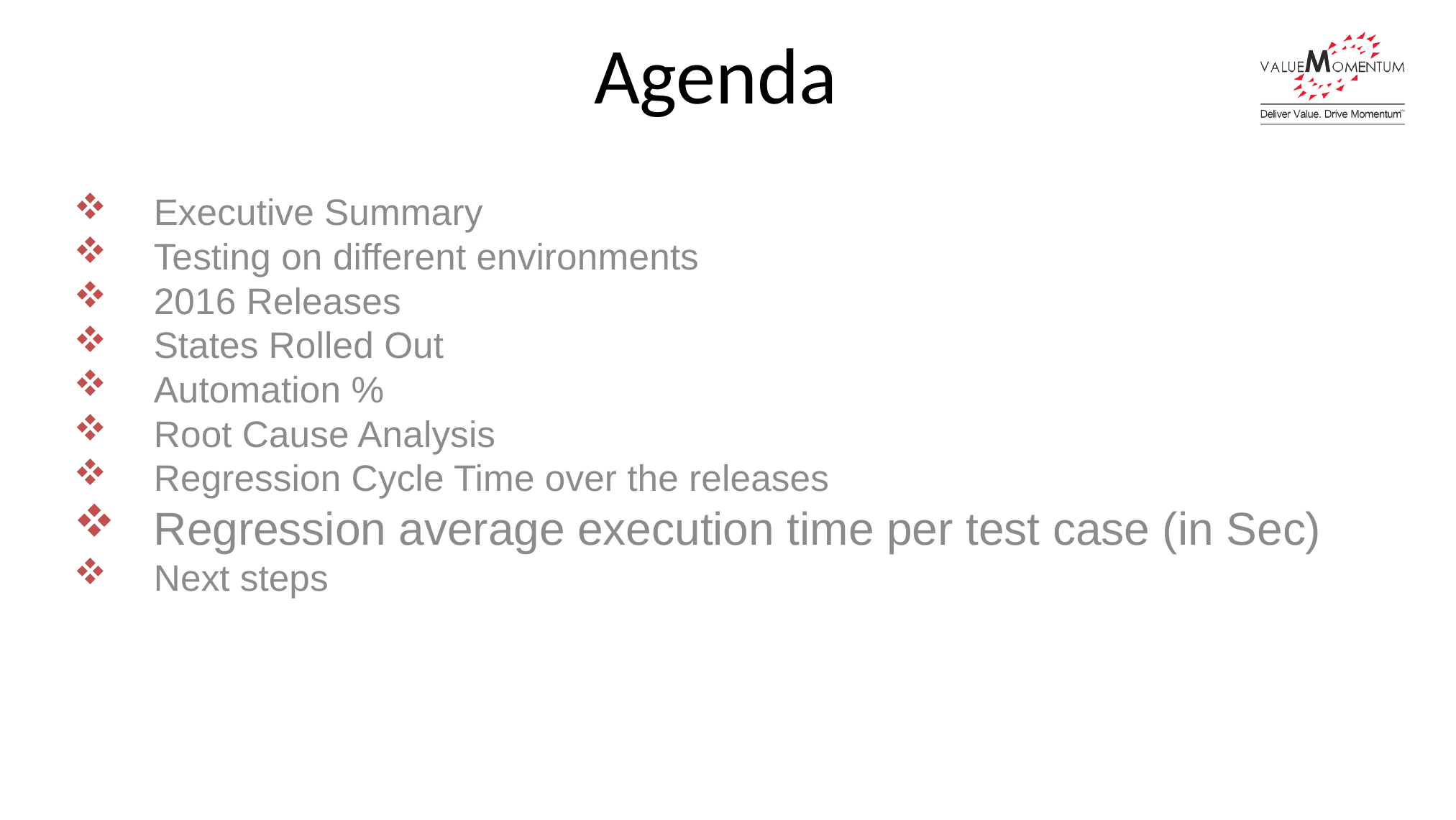

# Agenda
Executive Summary
Testing on different environments
2016 Releases
States Rolled Out
Automation %
Root Cause Analysis
Regression Cycle Time over the releases
Regression average execution time per test case (in Sec)
Next steps